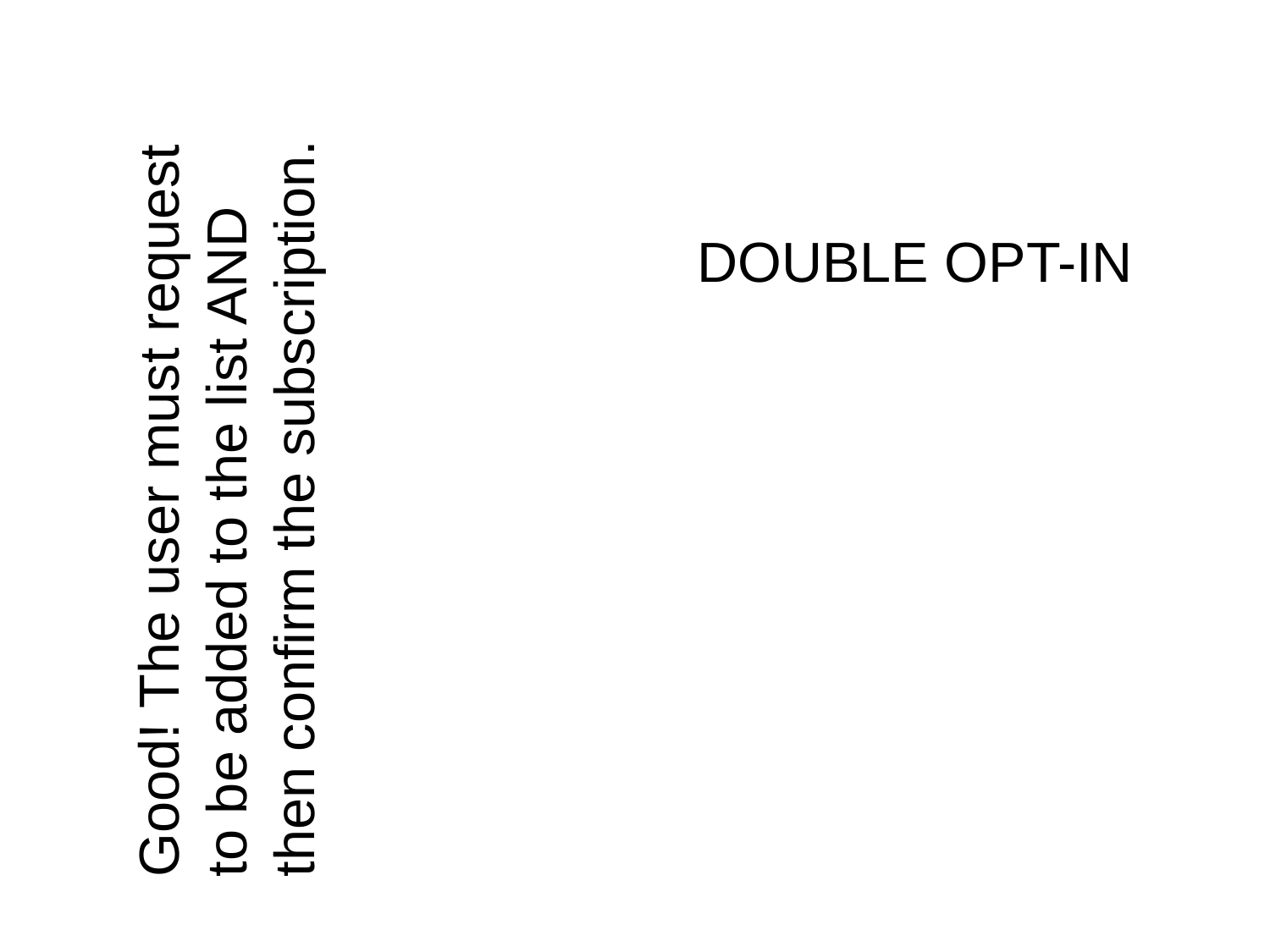

# DOUBLE OPT-IN
Good! The user must request to be added to the list AND then confirm the subscription.